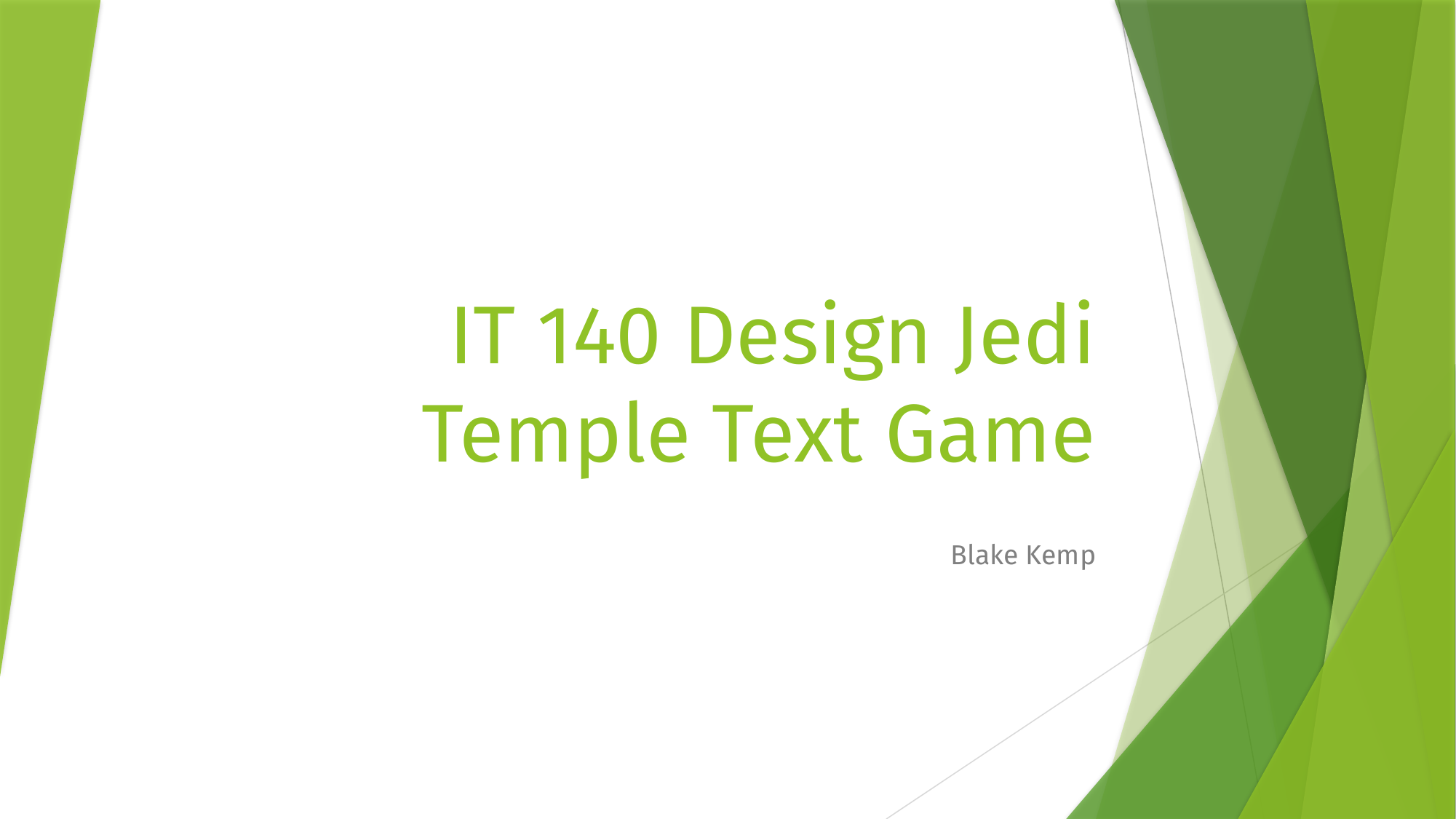

# IT 140 Design Jedi Temple Text Game

Blake Kemp